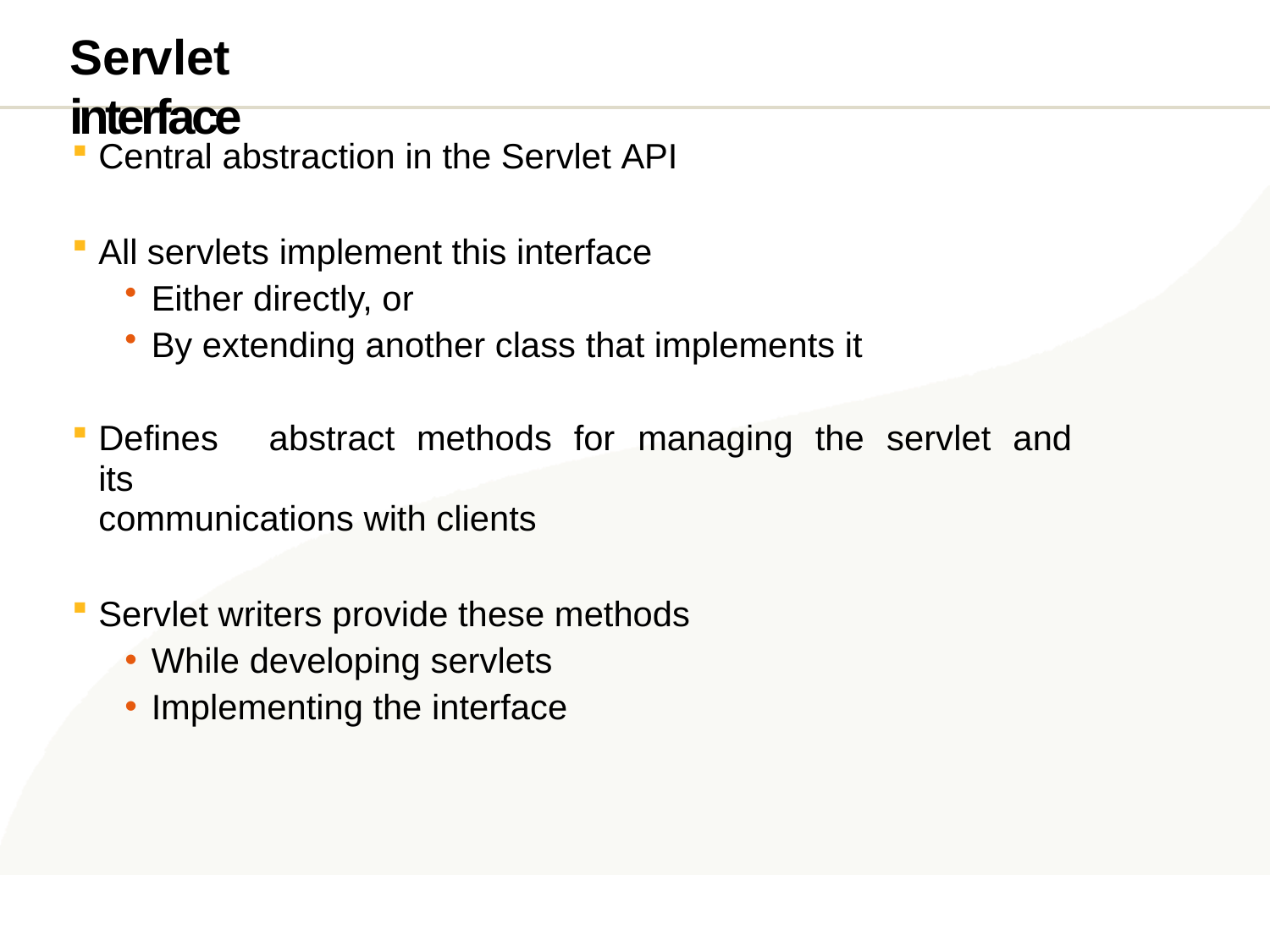

# Servlet interface
Central abstraction in the Servlet API

All servlets implement this interface
Either directly, or
By extending another class that implements it

Defines	abstract	methods	for	managing	the	servlet	and	its
communications with clients

Servlet writers provide these methods
While developing servlets
Implementing the interface